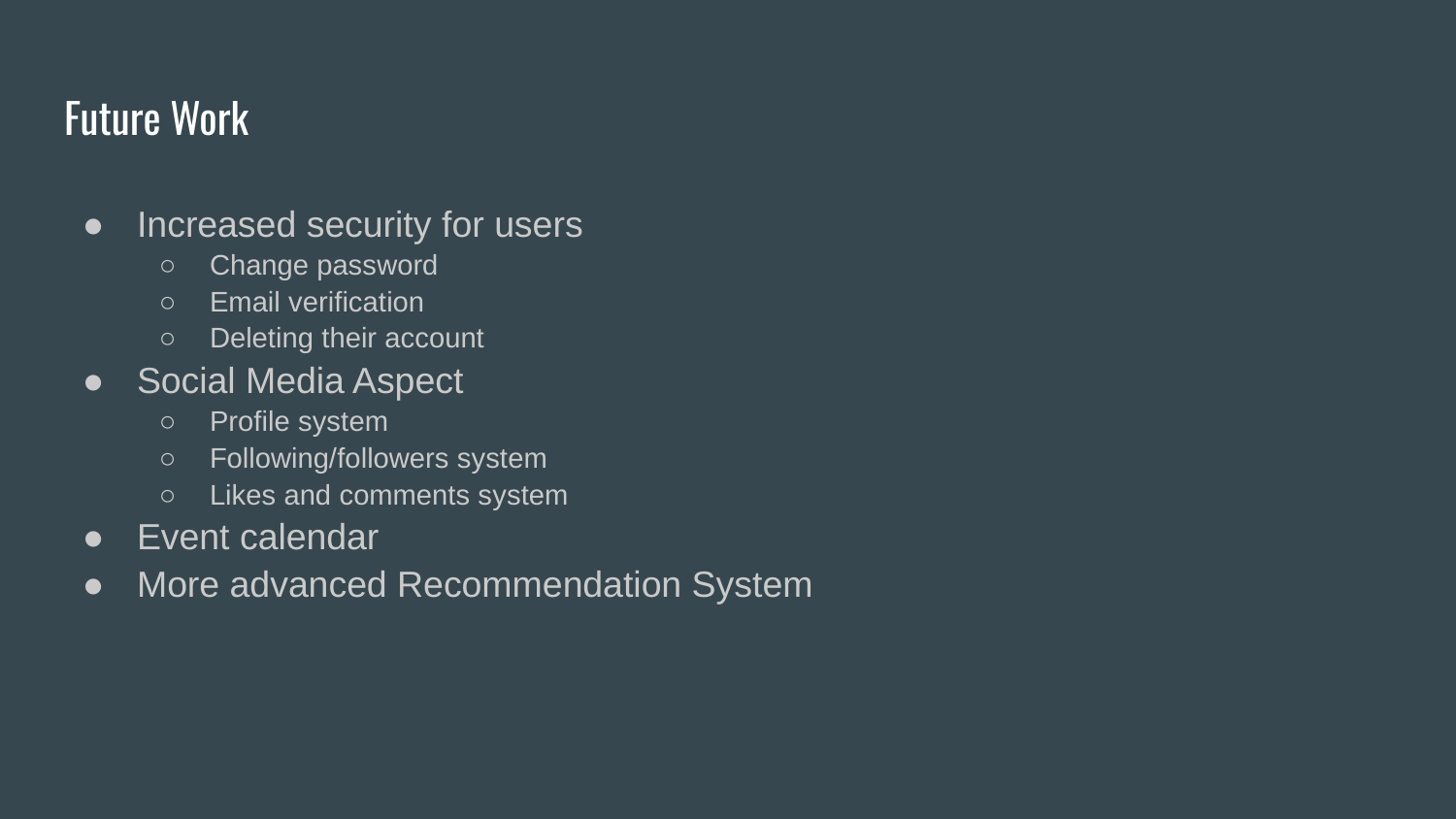

# Future Work
Increased security for users
Change password
Email verification
Deleting their account
Social Media Aspect
Profile system
Following/followers system
Likes and comments system
Event calendar
More advanced Recommendation System